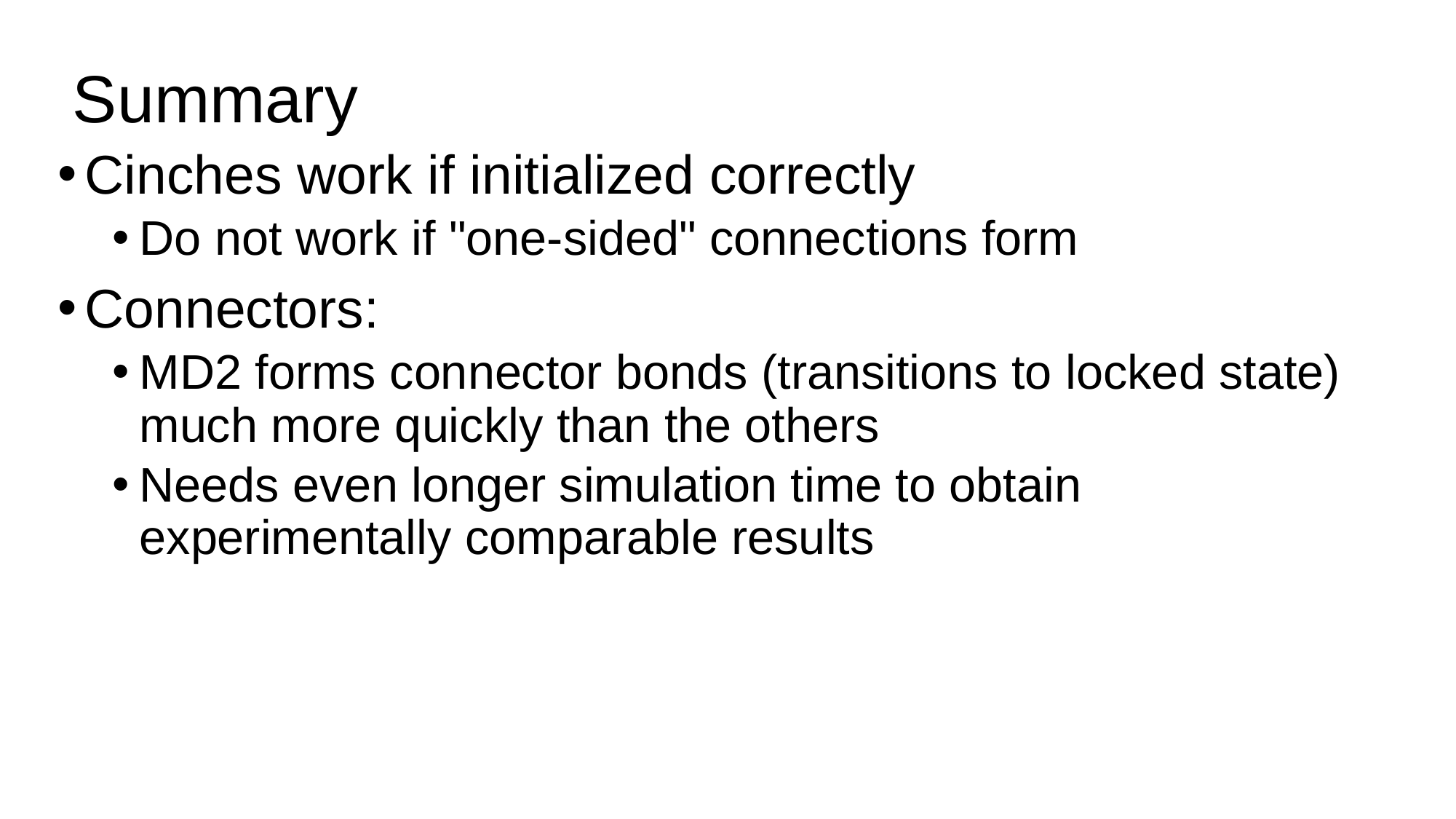

# Summary
Cinches work if initialized correctly
Do not work if "one-sided" connections form
Connectors:
MD2 forms connector bonds (transitions to locked state) much more quickly than the others
Needs even longer simulation time to obtain experimentally comparable results